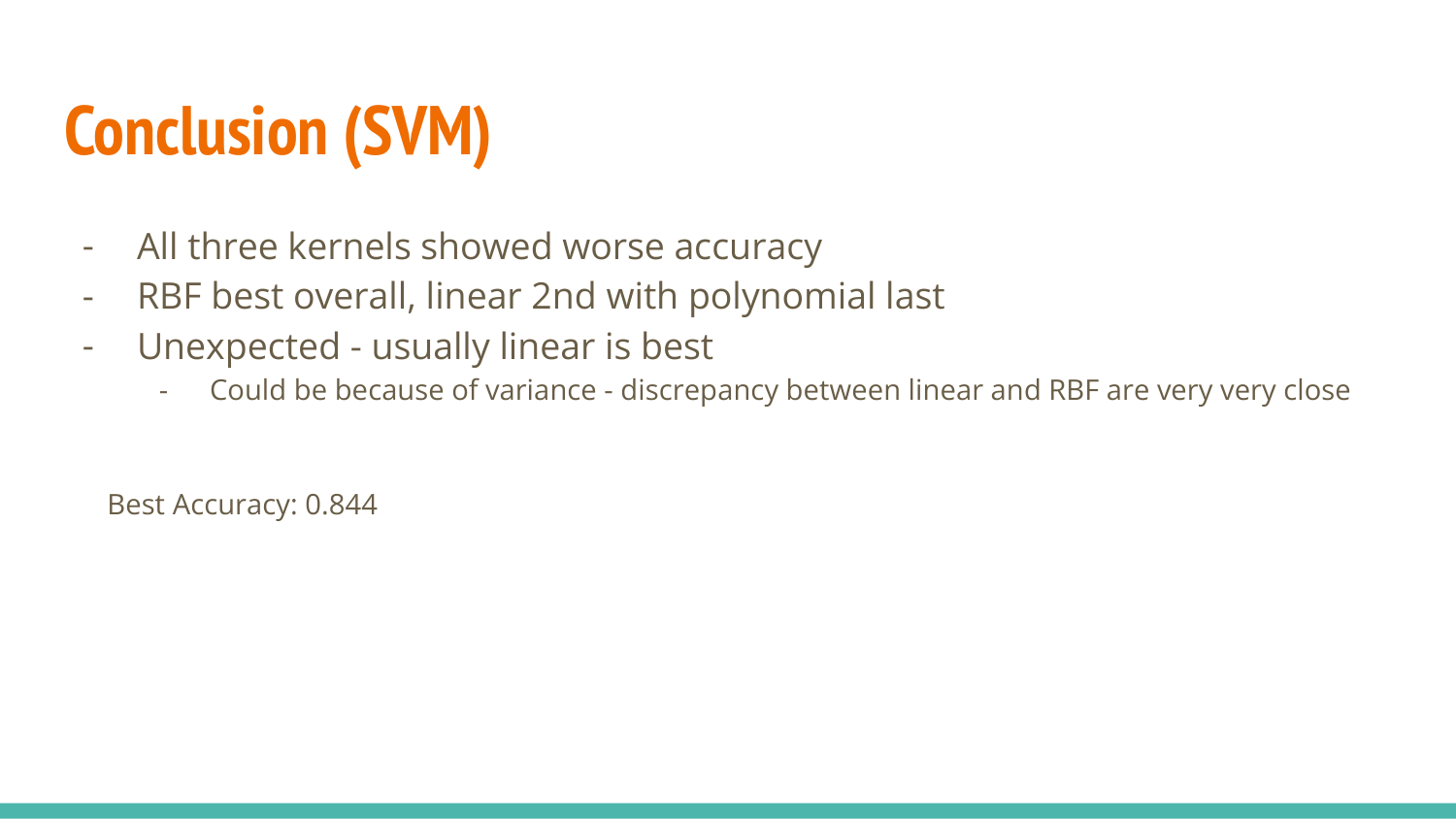

# Conclusion (SVM)
All three kernels showed worse accuracy
RBF best overall, linear 2nd with polynomial last
Unexpected - usually linear is best
Could be because of variance - discrepancy between linear and RBF are very very close
Best Accuracy: 0.844